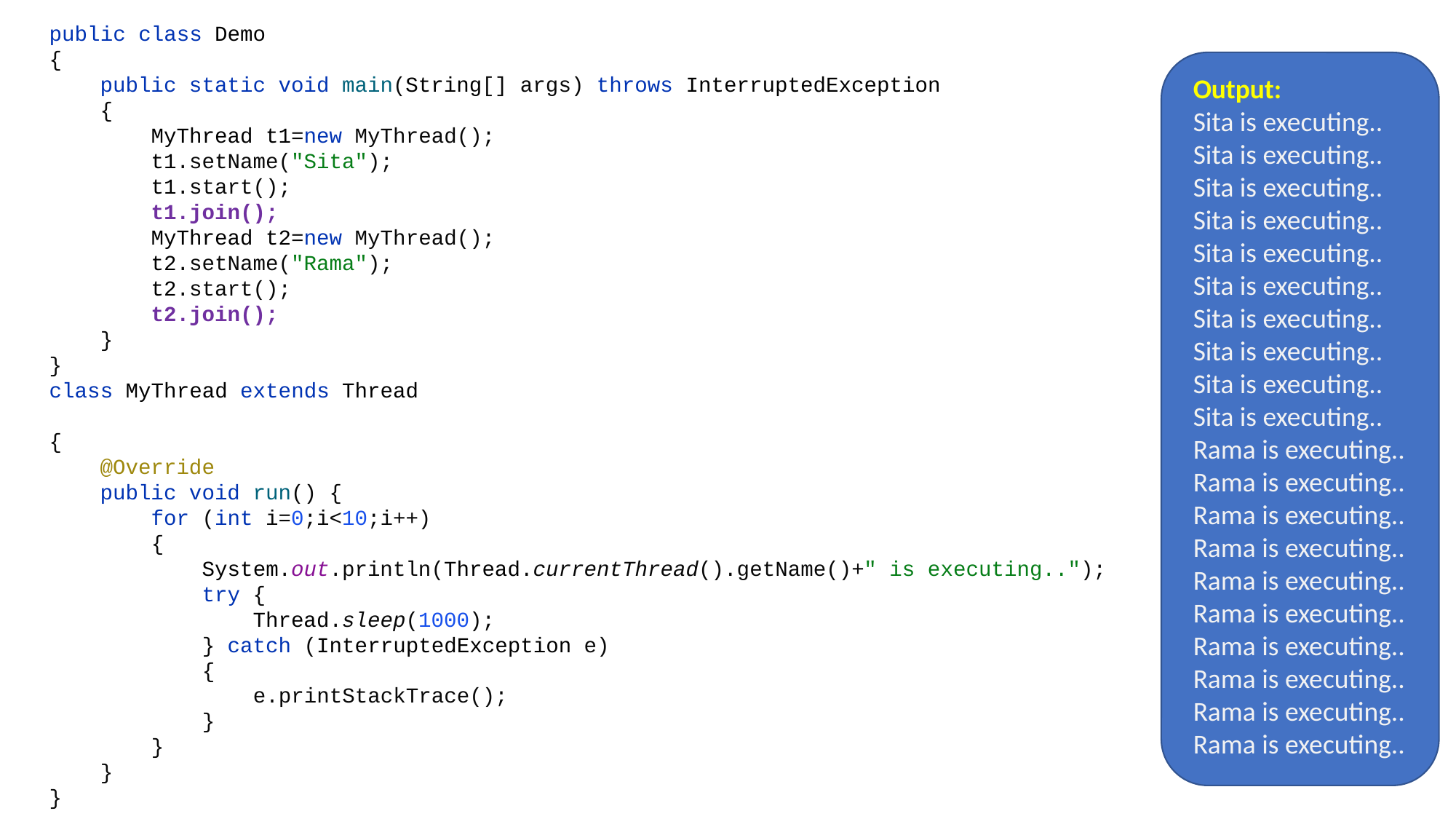

public class Demo
{
    public static void main(String[] args) throws InterruptedException
    {
        MyThread t1=new MyThread();
        t1.setName("Sita");
        t1.start();
        t1.join();
        MyThread t2=new MyThread();
        t2.setName("Rama");
        t2.start();
        t2.join();
    }
}
class MyThread extends Thread
{
    @Override
    public void run() {
        for (int i=0;i<10;i++)
        {
            System.out.println(Thread.currentThread().getName()+" is executing..");
            try {
                Thread.sleep(1000);
            } catch (InterruptedException e)
            {
                e.printStackTrace();
            }
        }
    }
}

Output:
Sita is executing..
Sita is executing..
Sita is executing..
Sita is executing..
Sita is executing..
Sita is executing..
Sita is executing..
Sita is executing..
Sita is executing..
Sita is executing..
Rama is executing..
Rama is executing..
Rama is executing..
Rama is executing..
Rama is executing..
Rama is executing..
Rama is executing..
Rama is executing..
Rama is executing..
Rama is executing..